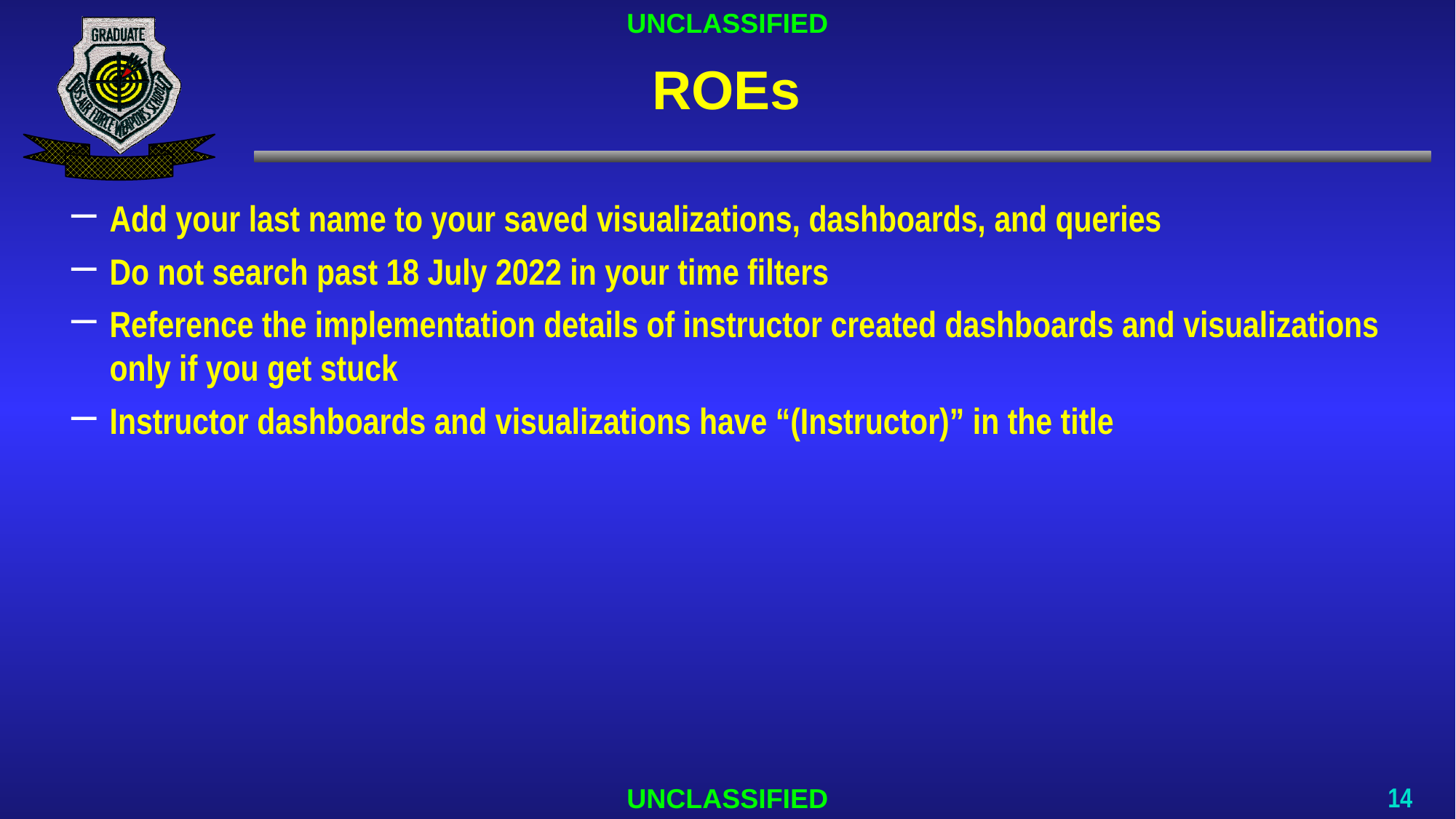

# ROEs
Add your last name to your saved visualizations, dashboards, and queries
Do not search past 18 July 2022 in your time filters
Reference the implementation details of instructor created dashboards and visualizations only if you get stuck
Instructor dashboards and visualizations have “(Instructor)” in the title